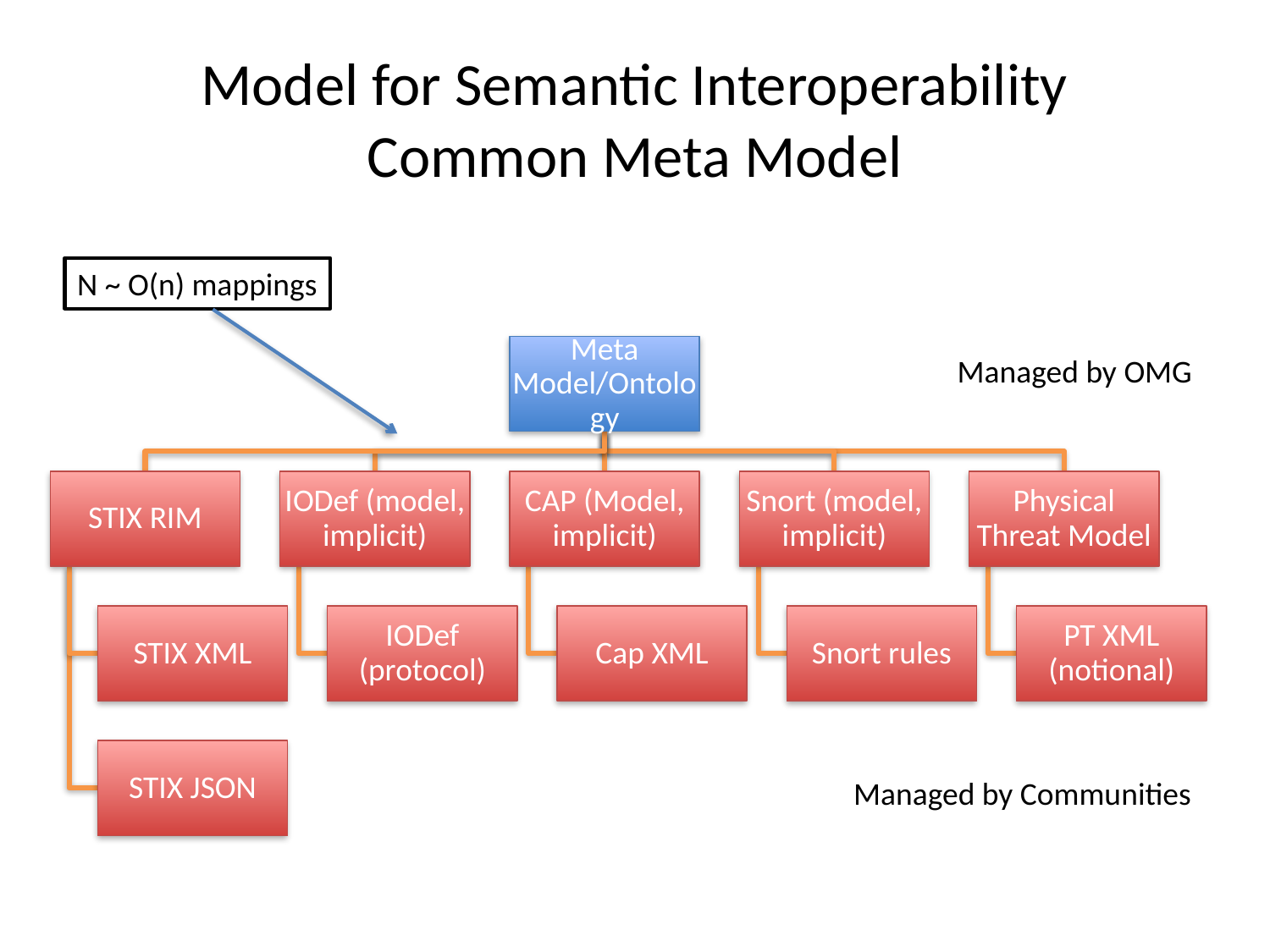

# Model for Semantic Interoperability Common Meta Model
Meta Model/Ontology
STIX RIM
STIX XML
STIX JSON
IODef (model, implicit)
IODef (protocol)
CAP (Model, implicit)
Cap XML
Snort (model, implicit)
Snort rules
Physical Threat Model
PT XML (notional)
N ~ O(n) mappings
Managed by OMG
Managed by Communities